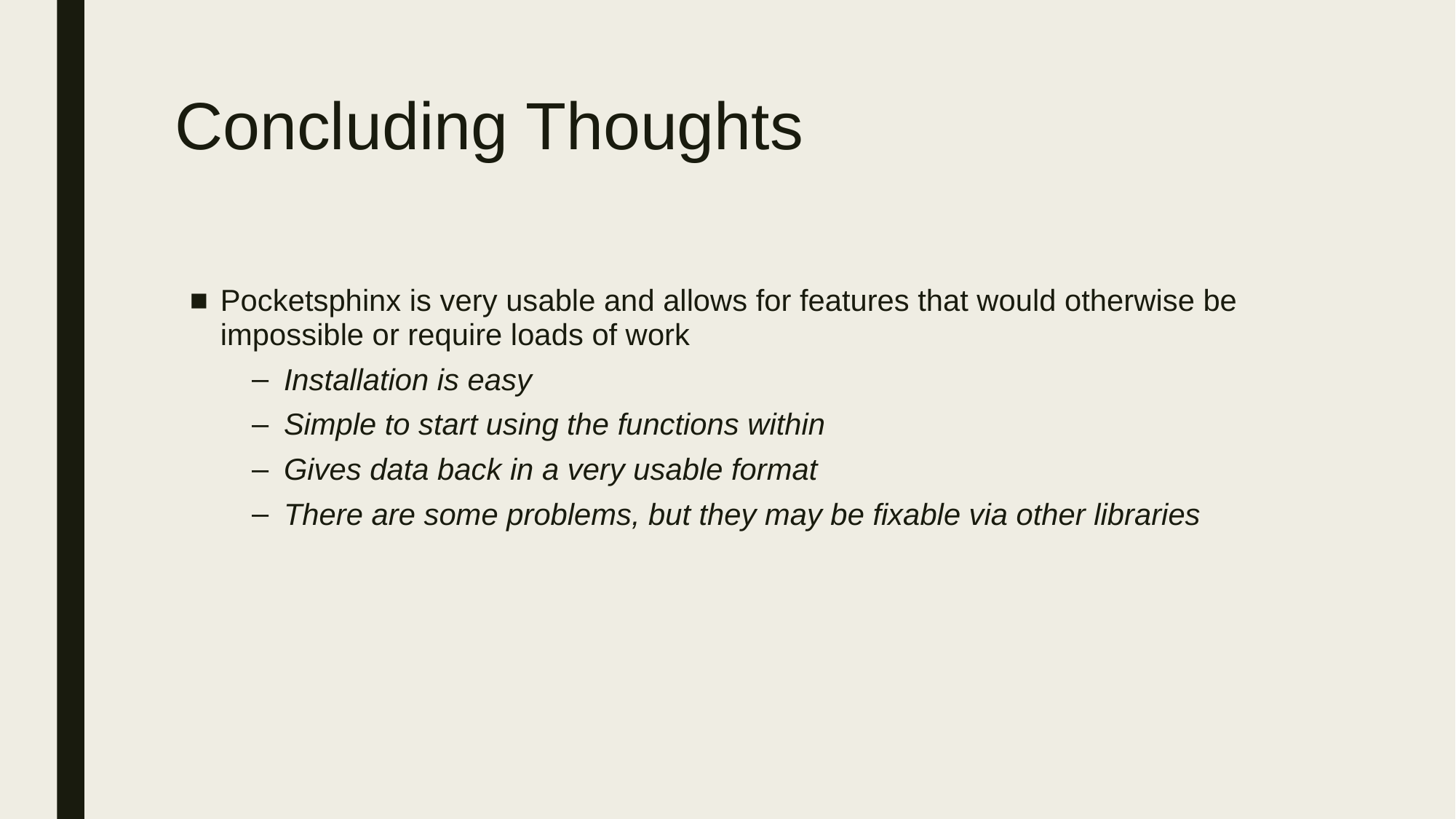

# Concluding Thoughts
Pocketsphinx is very usable and allows for features that would otherwise be impossible or require loads of work
Installation is easy
Simple to start using the functions within
Gives data back in a very usable format
There are some problems, but they may be fixable via other libraries